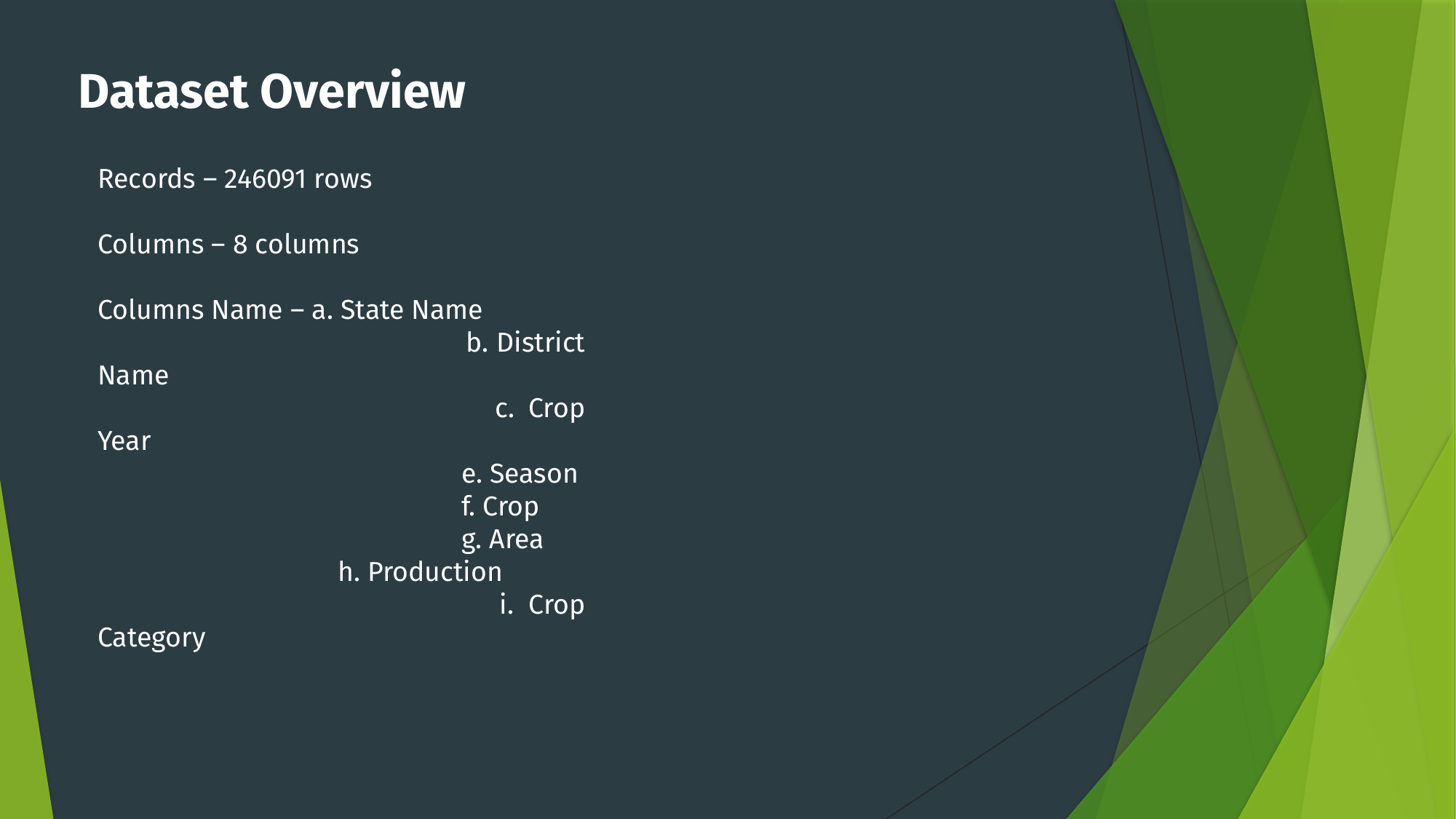

Dataset Overview
Records – 246091 rows

Columns – 8 columns

Columns Name – a. State Name
			     b. District Name
			     c. Crop Year
			     e. Season
			     f. Crop
			     g. Area
	                  h. Production
			     i. Crop Category